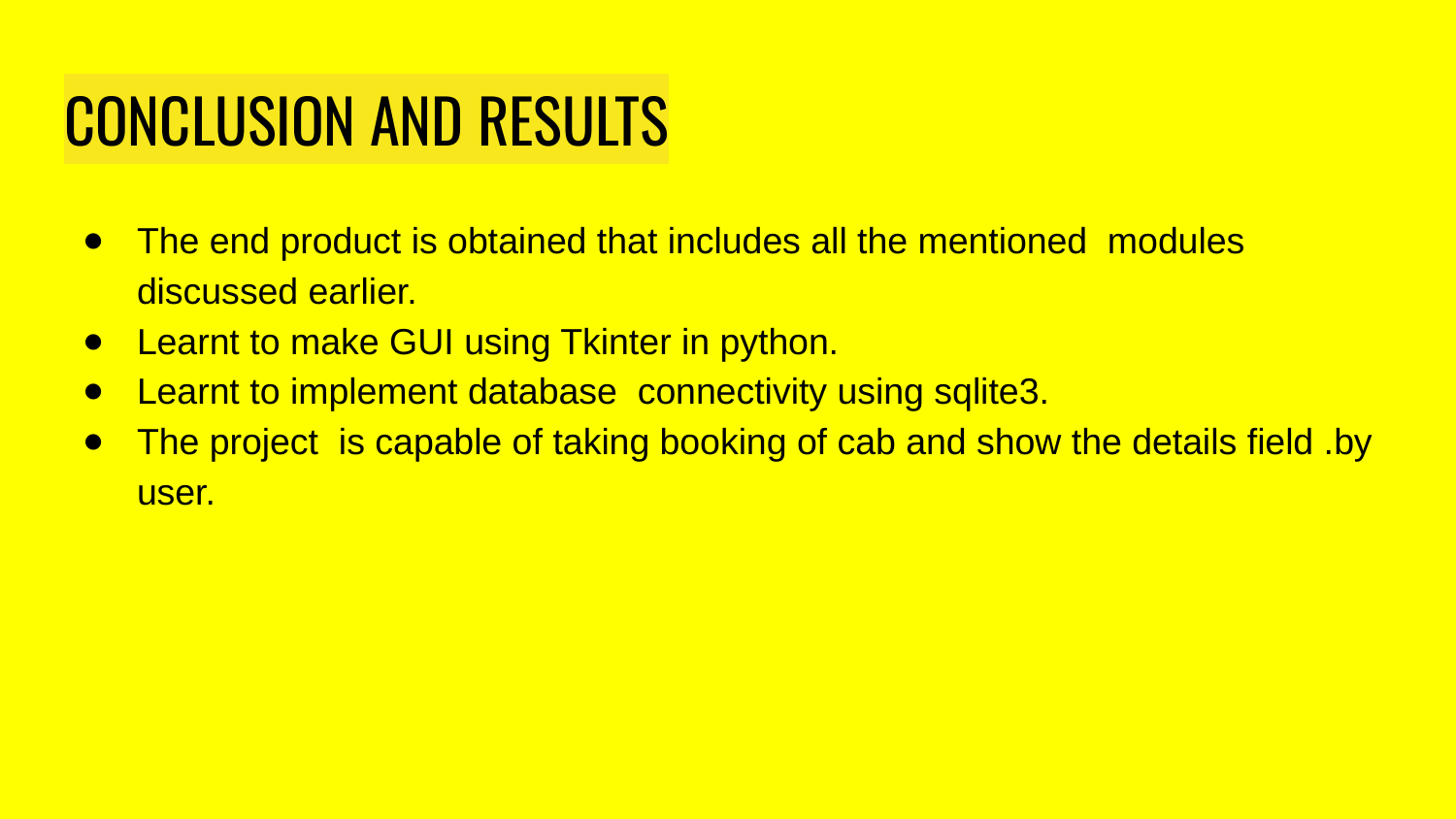

# CONCLUSION AND RESULTS
The end product is obtained that includes all the mentioned  modules discussed earlier.
Learnt to make GUI using Tkinter in python.
Learnt to implement database  connectivity using sqlite3.
The project  is capable of taking booking of cab and show the details field .by user.